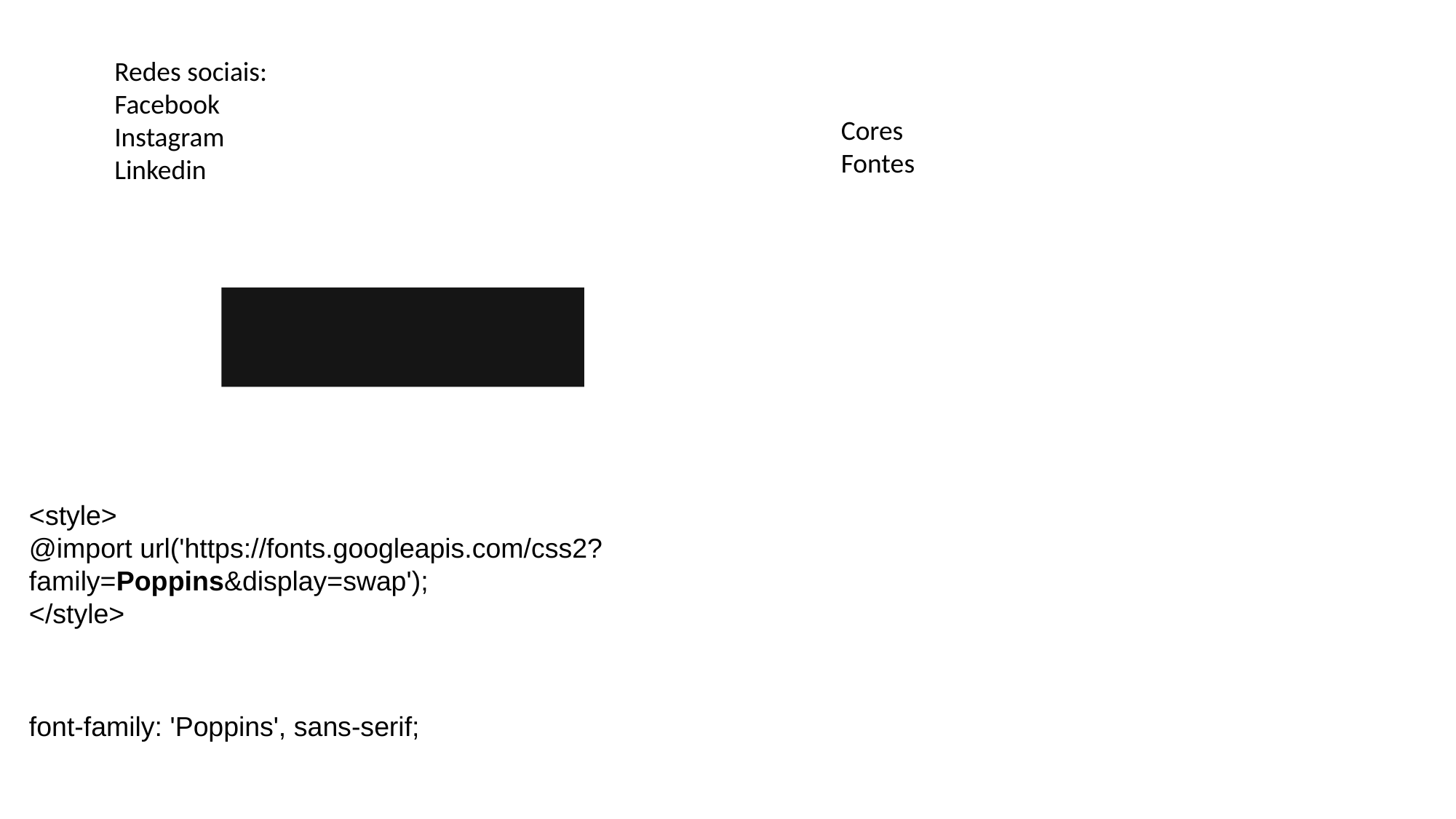

Redes sociais:
Facebook
Instagram
Linkedin
Cores
Fontes

<style>
@import url('https://fonts.googleapis.com/css2?family=Poppins&display=swap');
</style>
font-family: 'Poppins', sans-serif;